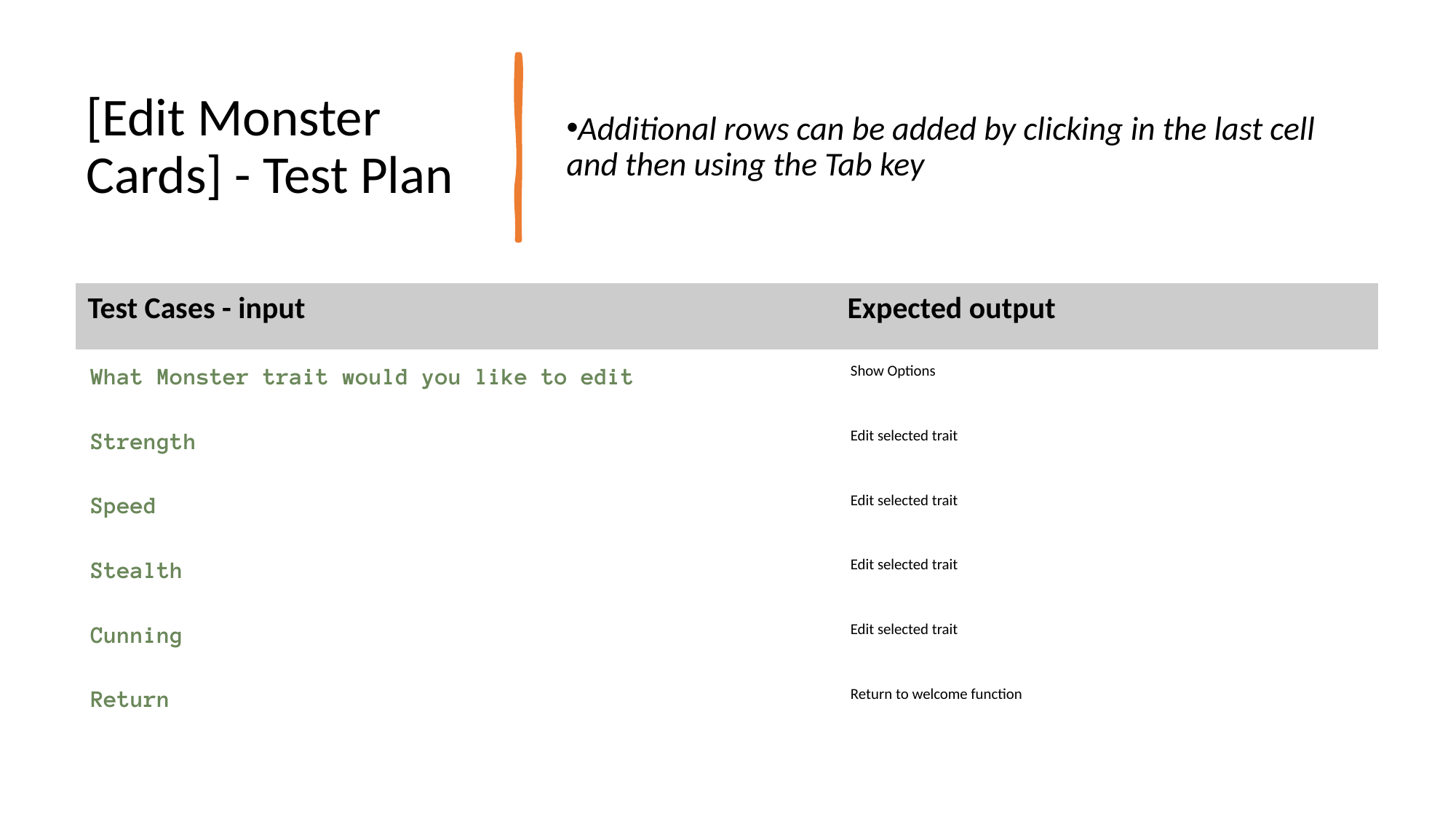

# [Edit Monster Cards] - Test Plan
Additional rows can be added by clicking in the last cell and then using the Tab key

| Test Cases - input | Expected output |
| --- | --- |
| What Monster trait would you like to edit | Show Options |
| Strength | Edit selected trait |
| Speed | Edit selected trait |
| Stealth | Edit selected trait |
| Cunning | Edit selected trait |
| Return | Return to welcome function |